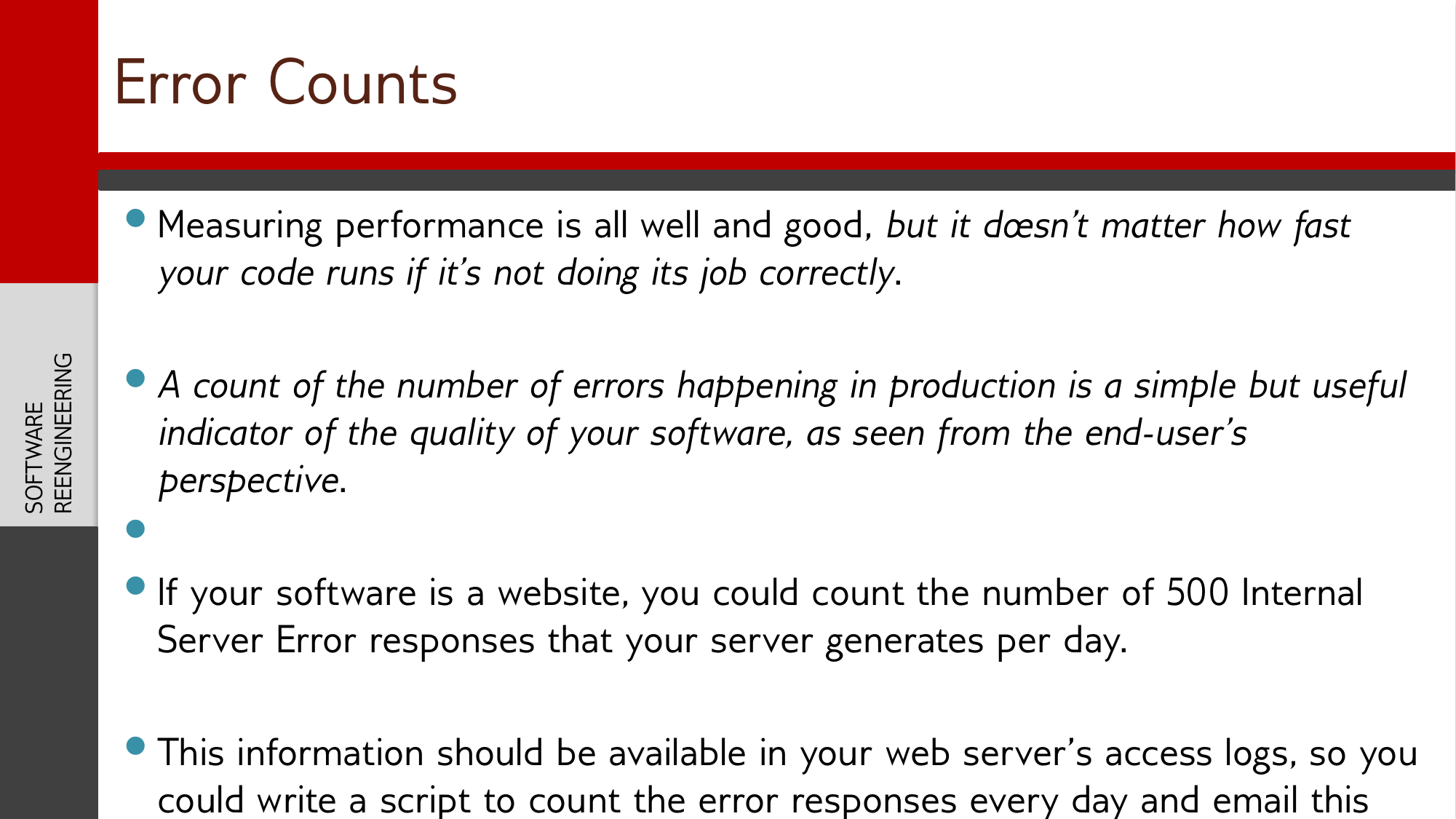

# Error Counts
Measuring performance is all well and good, but it doesn’t matter how fast your code runs if it’s not doing its job correctly.

A count of the number of errors happening in production is a simple but useful indicator of the quality of your software, as seen from the end-user’s perspective.

If your software is a website, you could count the number of 500 Internal Server Error responses that your server generates per day.

This information should be available in your web server’s access logs, so you could write a script to count the error responses every day and email this number to your developers.